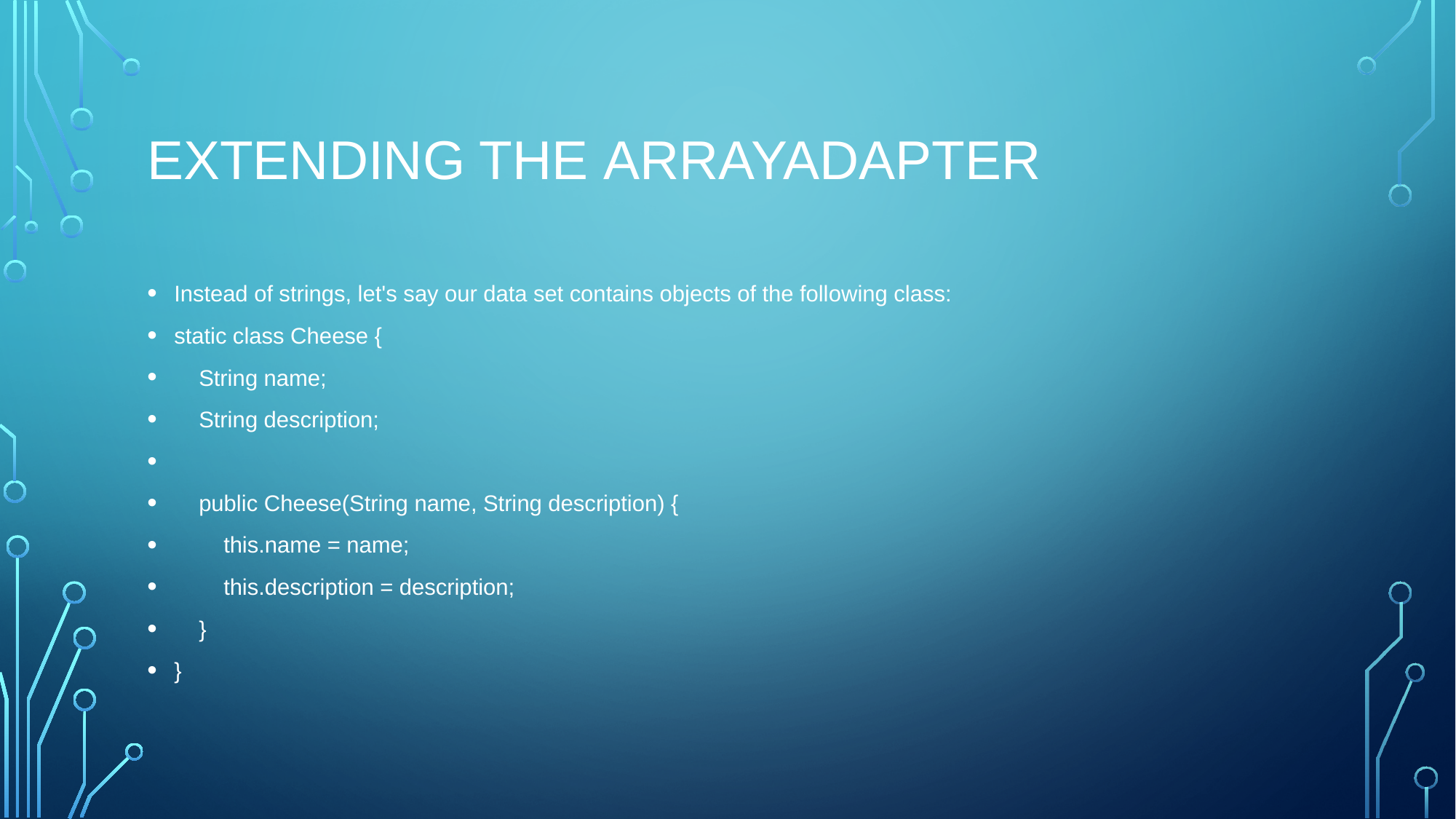

# Extending the ArrayAdapter
Instead of strings, let's say our data set contains objects of the following class:
static class Cheese {
    String name;
    String description;

    public Cheese(String name, String description) {
        this.name = name;
        this.description = description;
    }
}